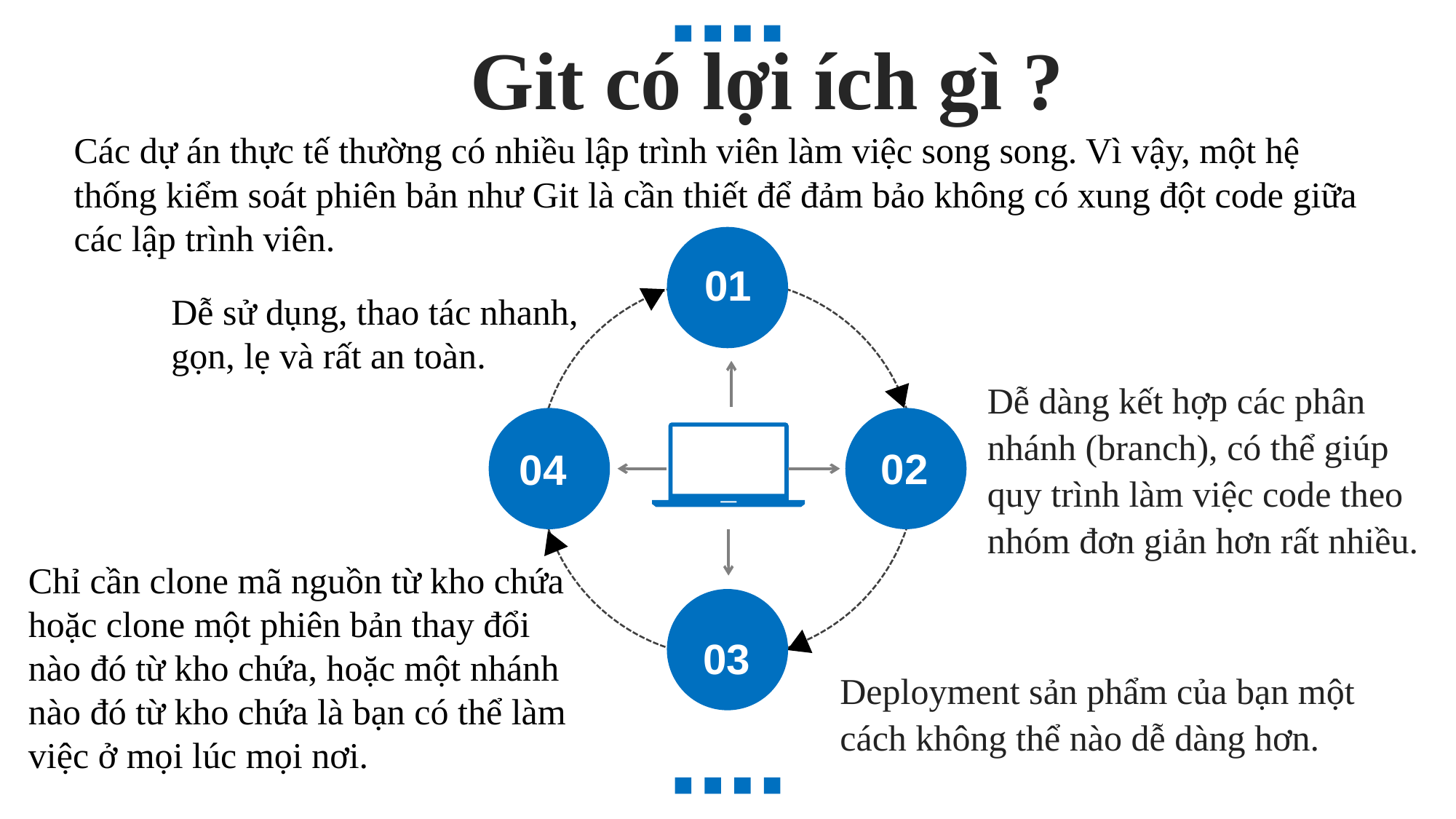

Git có lợi ích gì ?

Các dự án thực tế thường có nhiều lập trình viên làm việc song song. Vì vậy, một hệ thống kiểm soát phiên bản như Git là cần thiết để đảm bảo không có xung đột code giữa các lập trình viên.

01

Dễ sử dụng, thao tác nhanh, gọn, lẹ và rất an toàn.
Dễ dàng kết hợp các phân nhánh (branch), có thể giúp quy trình làm việc code theo nhóm đơn giản hơn rất nhiều.

02
04
Chỉ cần clone mã nguồn từ kho chứa hoặc clone một phiên bản thay đổi nào đó từ kho chứa, hoặc một nhánh nào đó từ kho chứa là bạn có thể làm việc ở mọi lúc mọi nơi.

03
Deployment sản phẩm của bạn một cách không thể nào dễ dàng hơn.